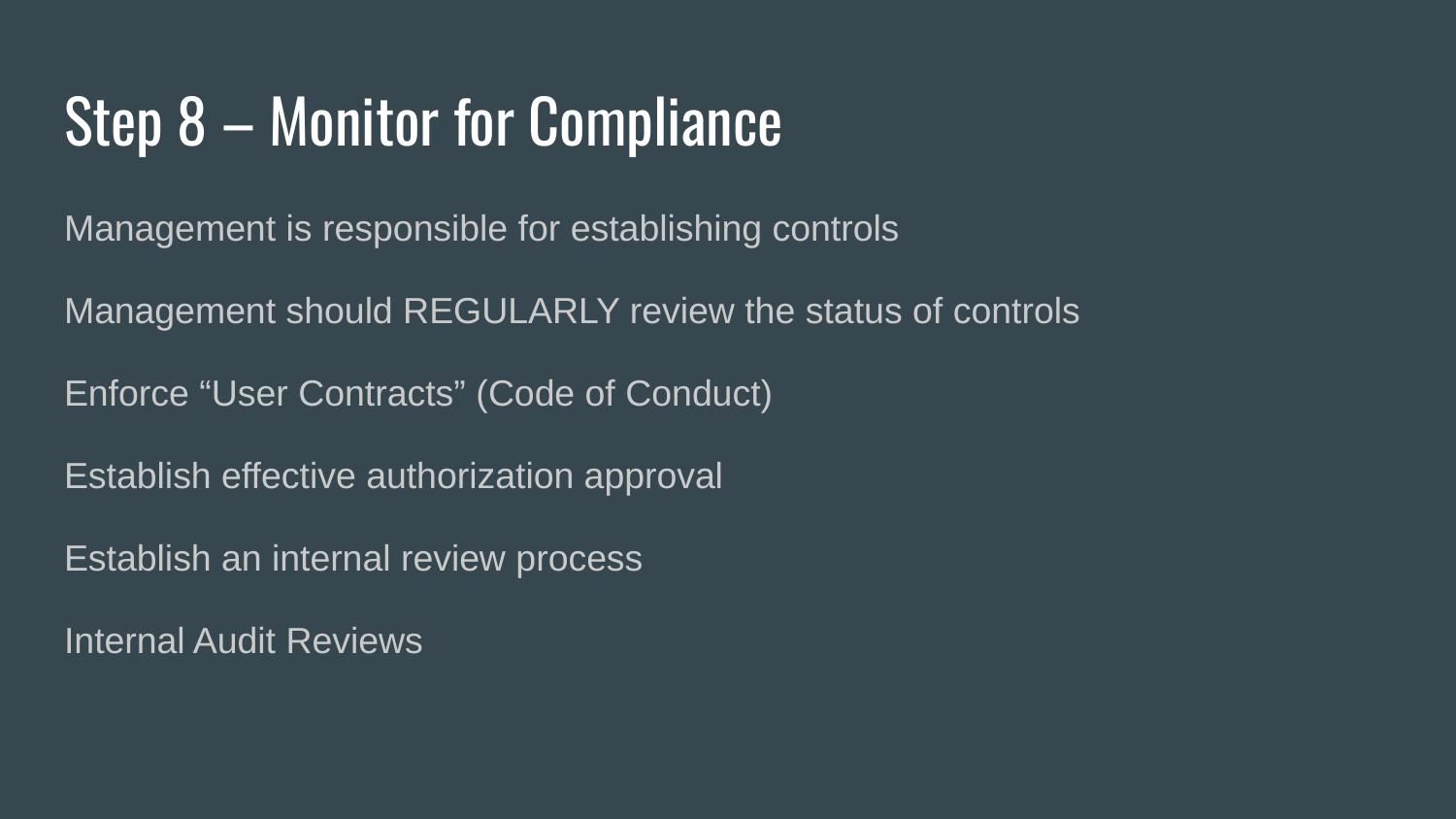

# Step 8 – Monitor for Compliance​
Management is responsible for establishing controls​
Management should REGULARLY review the status of controls​
Enforce “User Contracts” (Code of Conduct)​
Establish effective authorization approval​
Establish an internal review process​
Internal Audit Reviews​